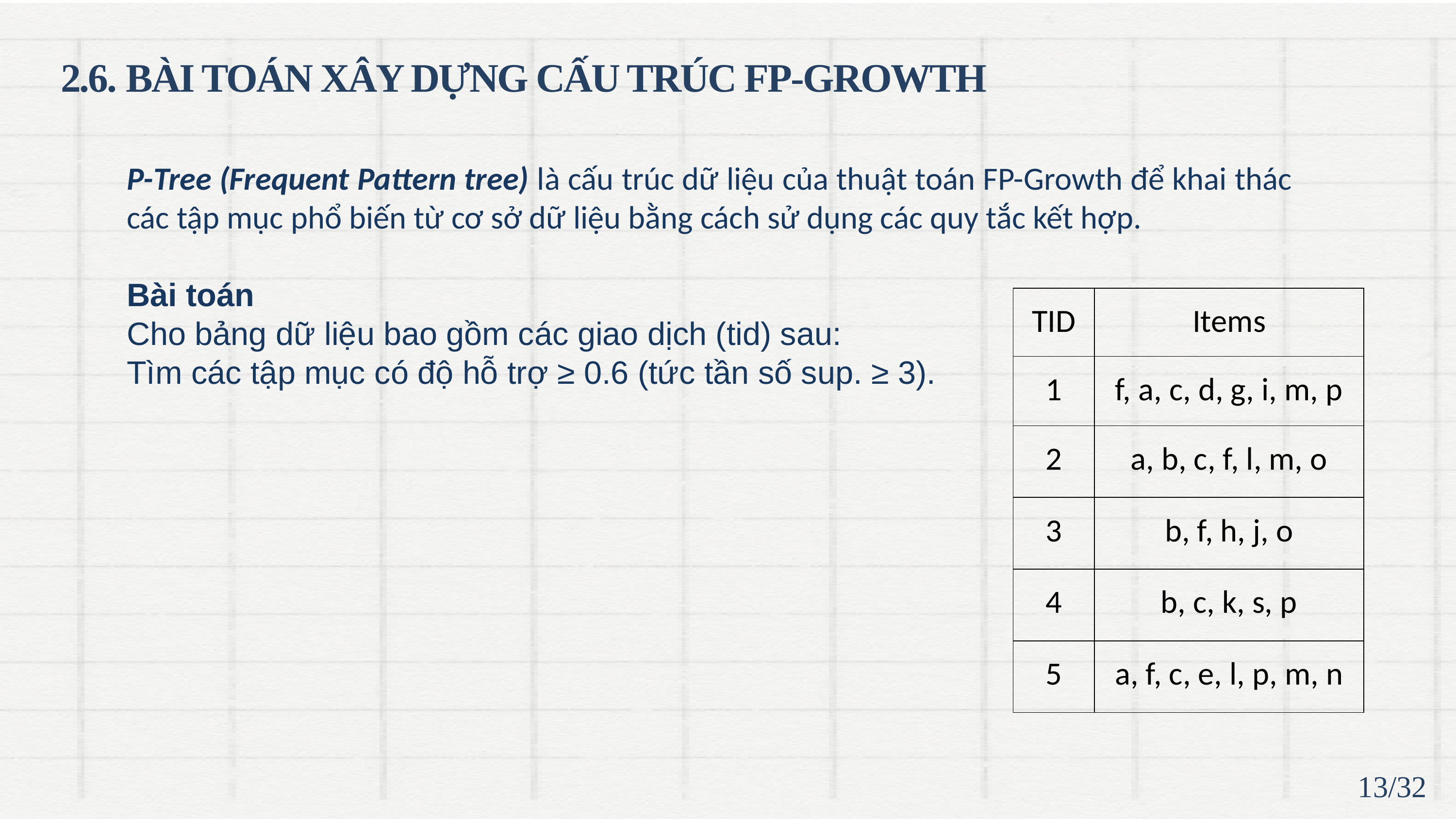

2.6. BÀI TOÁN XÂY DỰNG CẤU TRÚC FP-GROWTH
P-Tree (Frequent Pattern tree) là cấu trúc dữ liệu của thuật toán FP-Growth để khai thác các tập mục phổ biến từ cơ sở dữ liệu bằng cách sử dụng các quy tắc kết hợp.

Bài toán
Cho bảng dữ liệu bao gồm các giao dịch (tid) sau:
Tìm các tập mục có độ hỗ trợ ≥ 0.6 (tức tần số sup. ≥ 3).

| TID | Items |
| --- | --- |
| 1 | f, a, c, d, g, i, m, p |
| 2 | a, b, c, f, l, m, o |
| 3 | b, f, h, j, o |
| 4 | b, c, k, s, p |
| 5 | a, f, c, e, l, p, m, n |
13/32